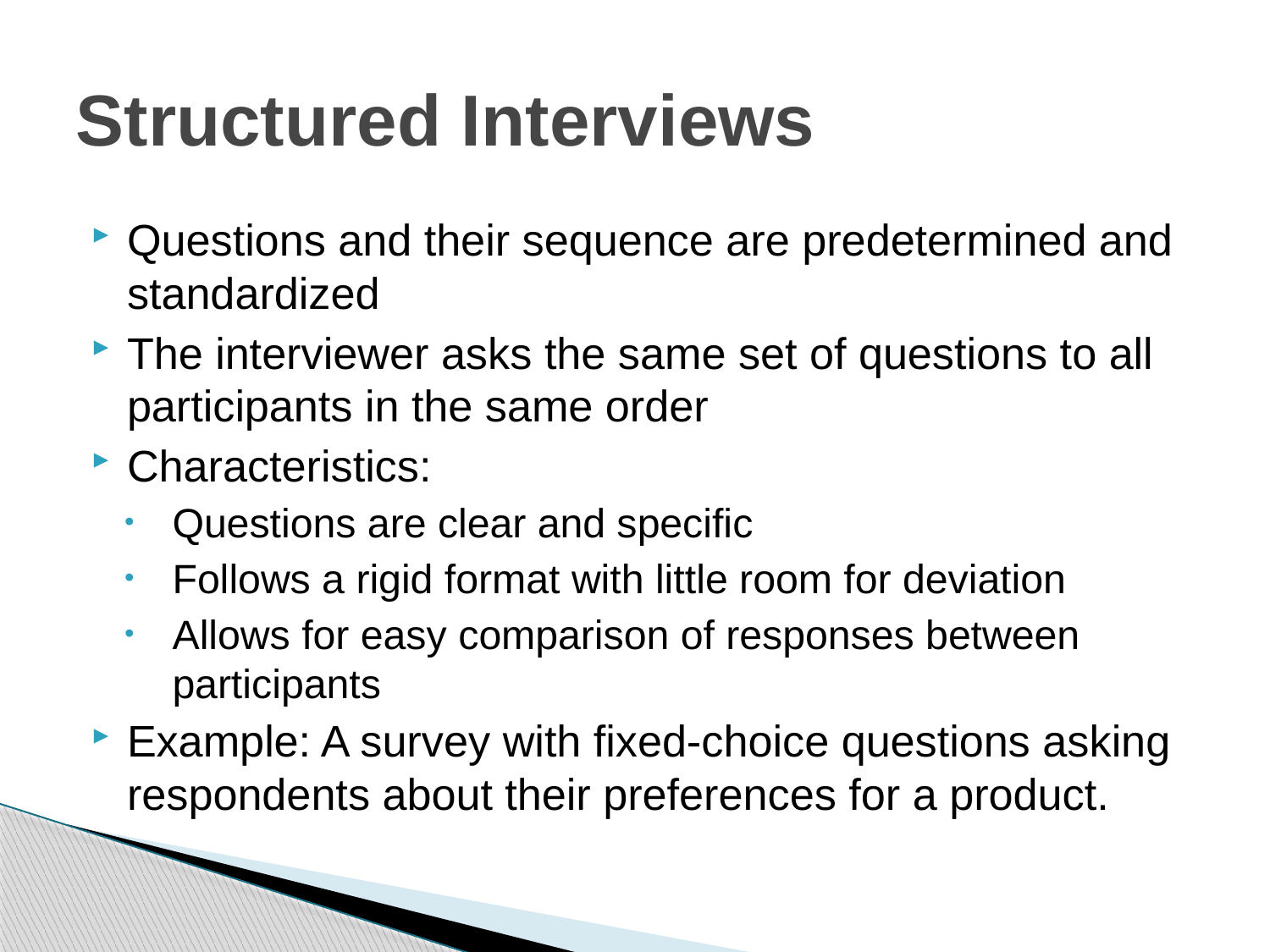

# Structured Interviews
Questions and their sequence are predetermined and standardized
The interviewer asks the same set of questions to all participants in the same order
Characteristics:
Questions are clear and specific
Follows a rigid format with little room for deviation
Allows for easy comparison of responses between participants
Example: A survey with fixed-choice questions asking respondents about their preferences for a product.